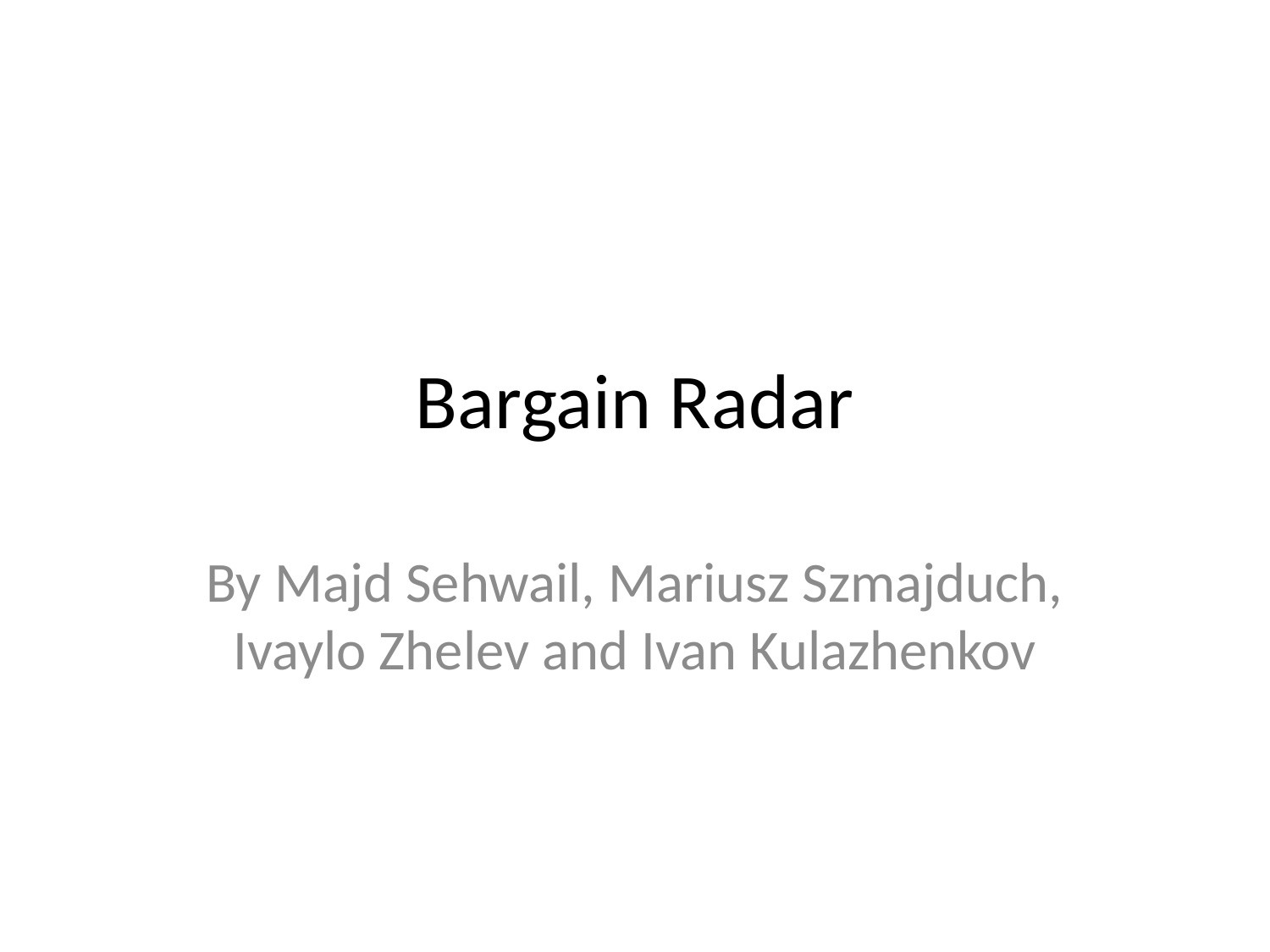

# Bargain Radar
By Majd Sehwail, Mariusz Szmajduch, Ivaylo Zhelev and Ivan Kulazhenkov